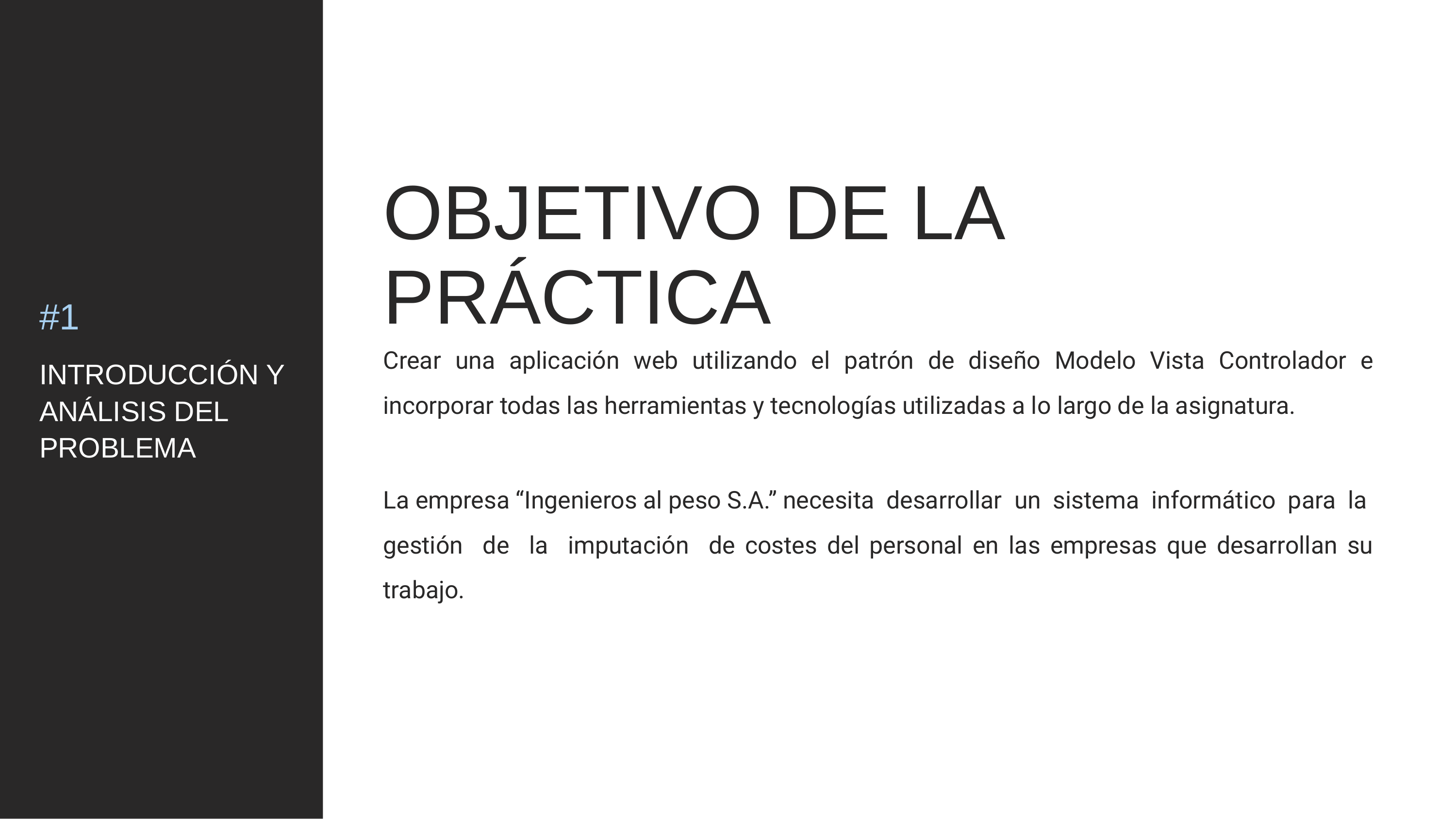

OBJETIVO DE LA PRÁCTICA
#1
Crear una aplicación web utilizando el patrón de diseño Modelo Vista Controlador e incorporar todas las herramientas y tecnologías utilizadas a lo largo de la asignatura.
INTRODUCCIÓN Y ANÁLISIS DEL PROBLEMA
La empresa “Ingenieros al peso S.A.” necesita  desarrollar  un  sistema  informático  para  la  gestión  de  la  imputación  de costes del personal en las empresas que desarrollan su trabajo.